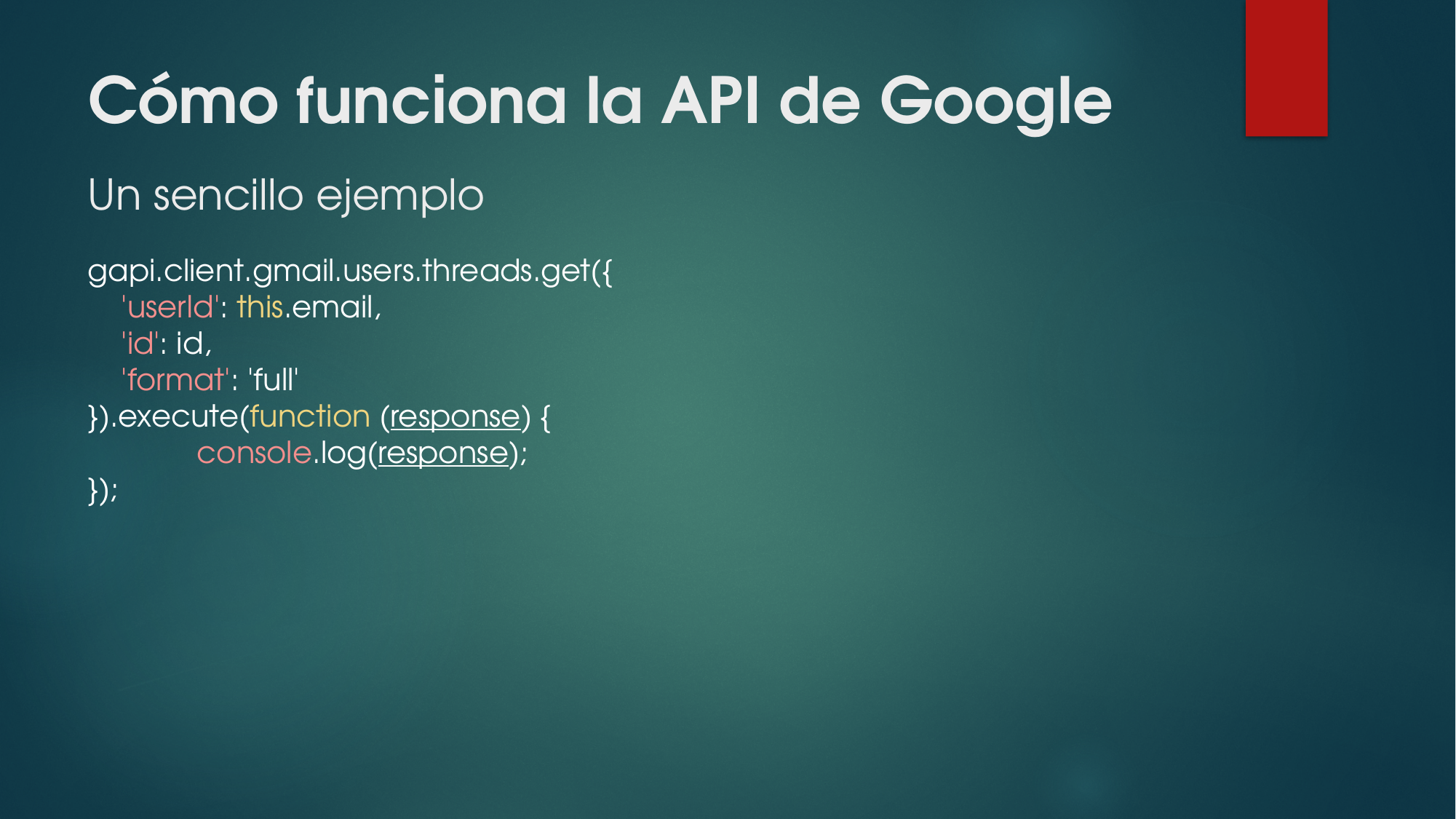

# Cómo funciona la API de Google
Un sencillo ejemplo
gapi.client.gmail.users.threads.get({
    'userId': this.email,
    'id': id,
    'format': 'full'
}).execute(function (response) {
	console.log(response);
});